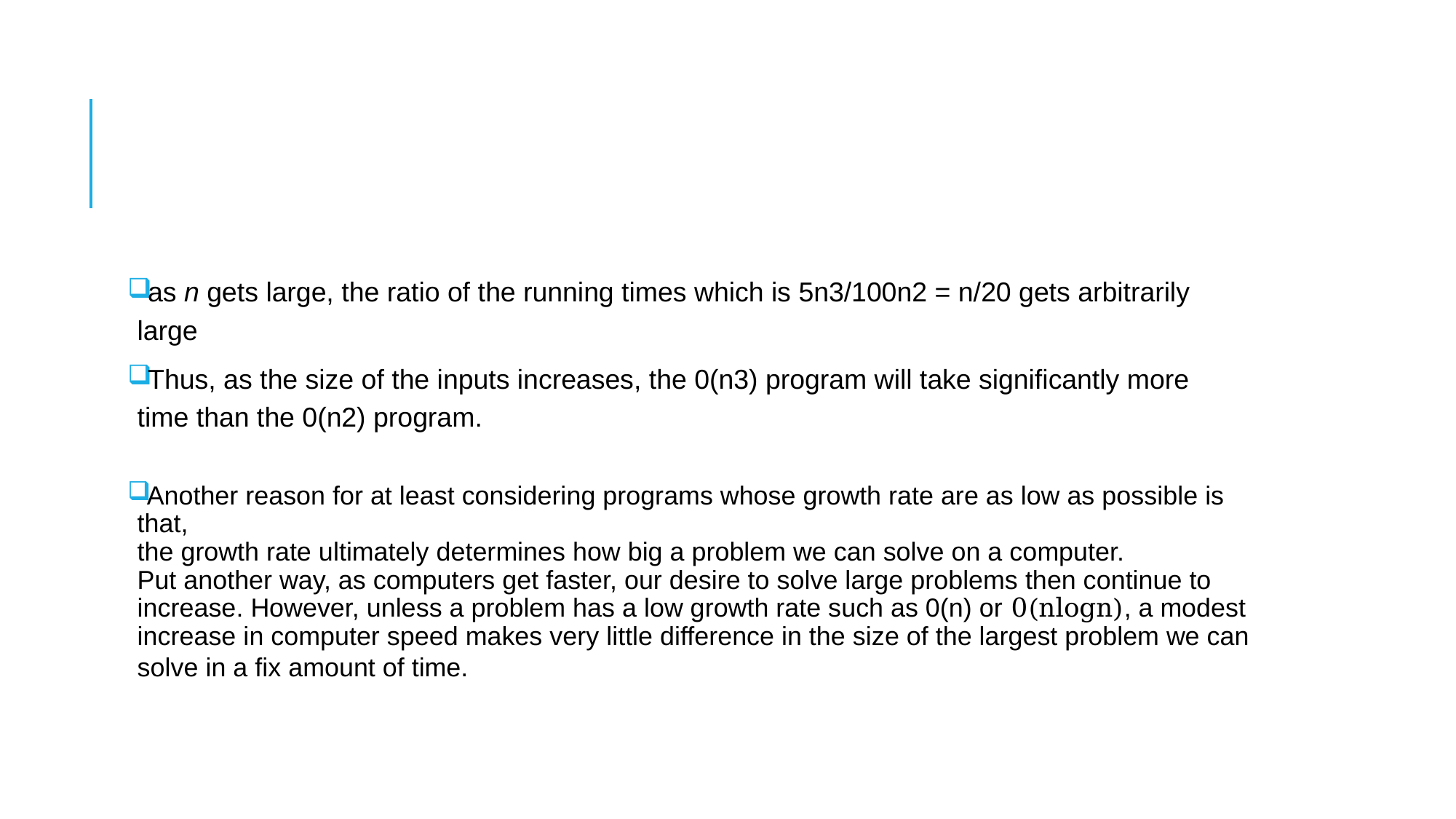

#
as n gets large, the ratio of the running times which is 5n3/100n2 = n/20 gets arbitrarily
large
Thus, as the size of the inputs increases, the 0(n3) program will take significantly more
time than the 0(n2) program.
Another reason for at least considering programs whose growth rate are as low as possible is that,
the growth rate ultimately determines how big a problem we can solve on a computer.
Put another way, as computers get faster, our desire to solve large problems then continue to
increase. However, unless a problem has a low growth rate such as 0(n) or 0(nlogn), a modest
increase in computer speed makes very little difference in the size of the largest problem we can
solve in a fix amount of time.